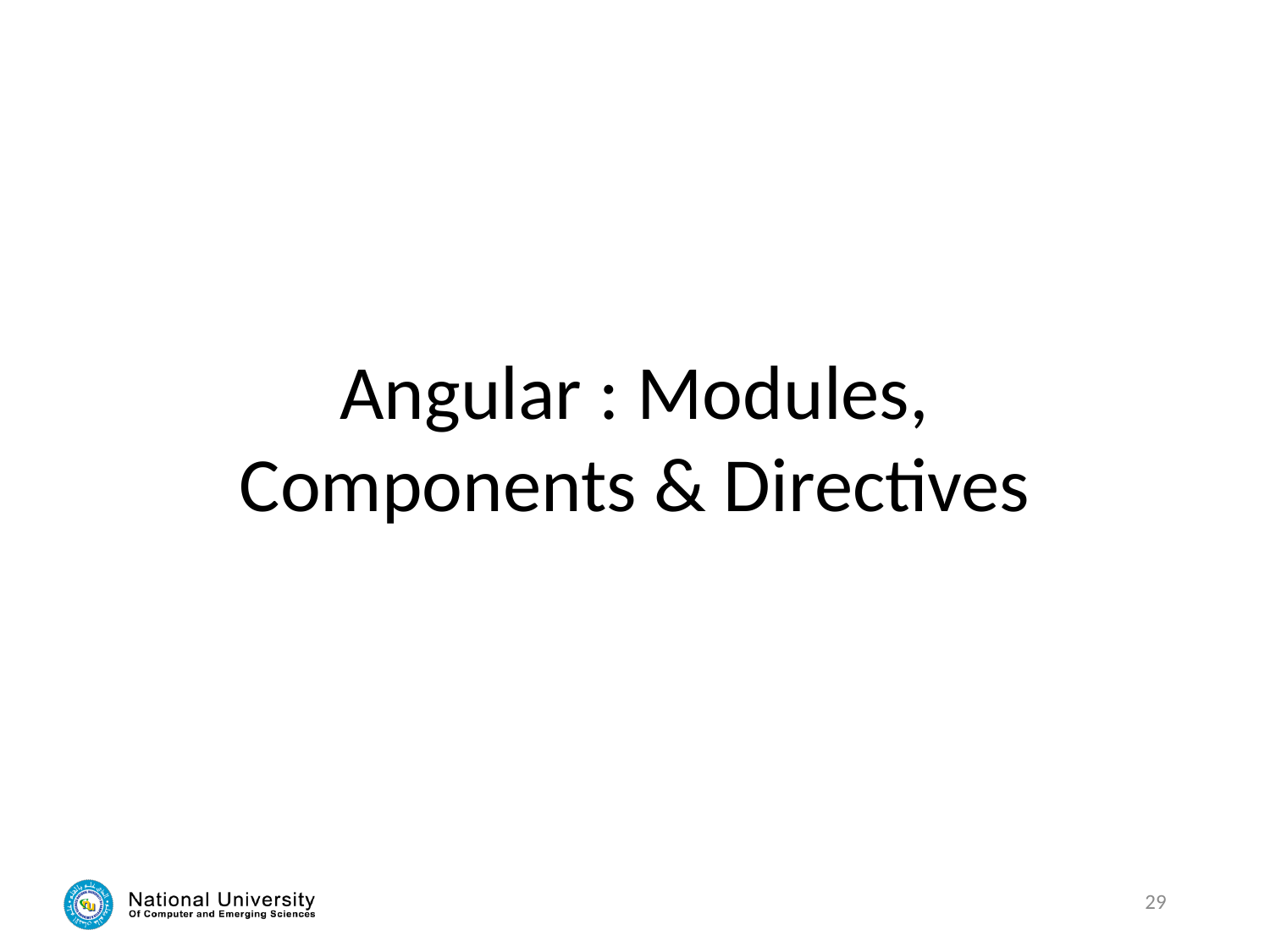

# Angular : Modules, Components & Directives
29